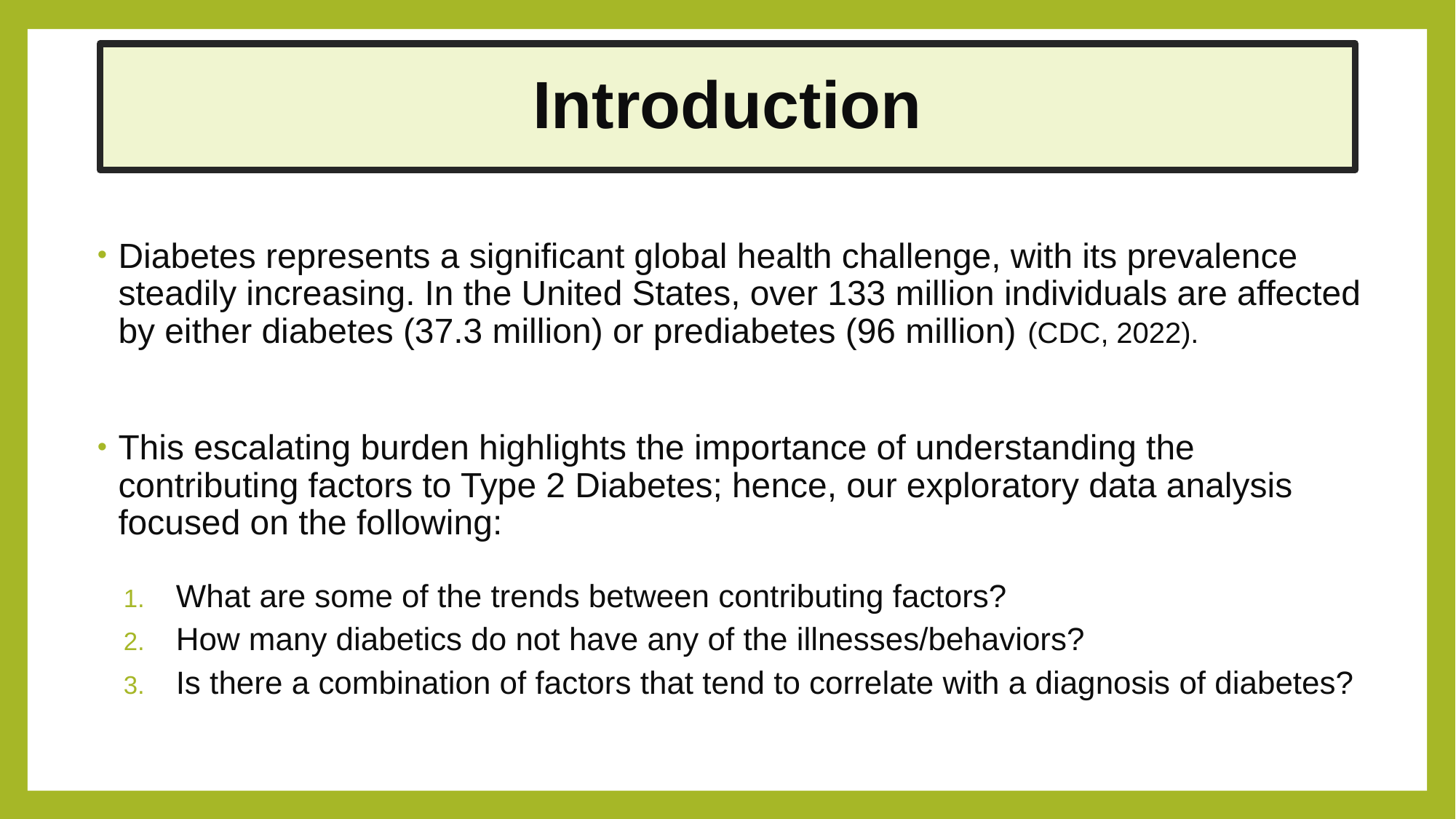

# Introduction
Diabetes represents a significant global health challenge, with its prevalence steadily increasing. In the United States, over 133 million individuals are affected by either diabetes (37.3 million) or prediabetes (96 million) (CDC, 2022).

This escalating burden highlights the importance of understanding the contributing factors to Type 2 Diabetes; hence, our exploratory data analysis focused on the following:

What are some of the trends between contributing factors?
How many diabetics do not have any of the illnesses/behaviors?
Is there a combination of factors that tend to correlate with a diagnosis of diabetes?